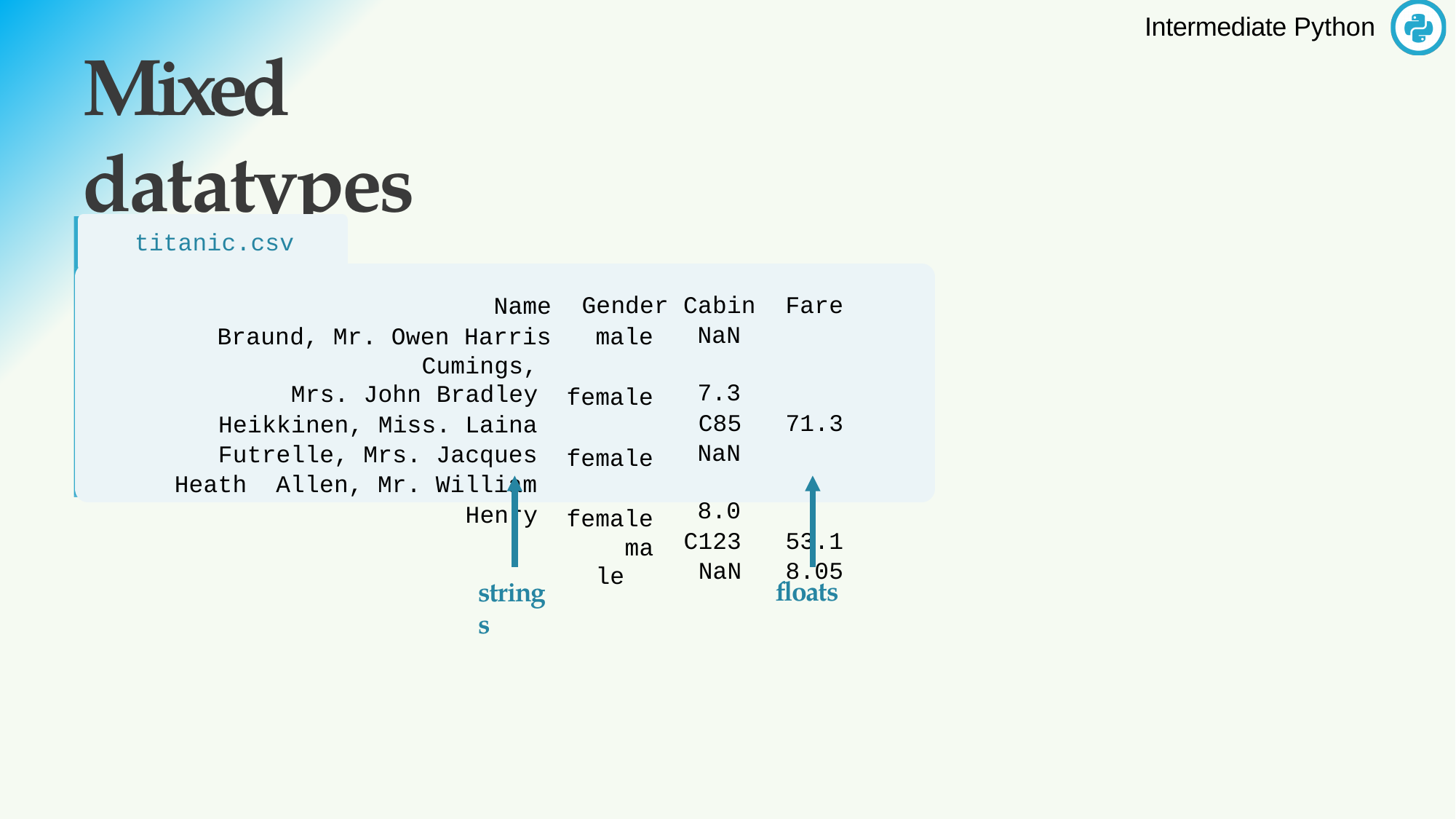

# Mixed datatypes

titanic.csv

Name  Braund, Mr. Owen Harris
Cumings, Mrs. John Bradley
Heikkinen, Miss. Laina  Futrelle, Mrs. Jacques Heath  Allen, Mr. William Henry
Gender Cabin	Fare
NaN	7.3
C85	71.3
NaN	8.0
C123	53.1
NaN	8.05
male  female  female  female
male

strings
floats